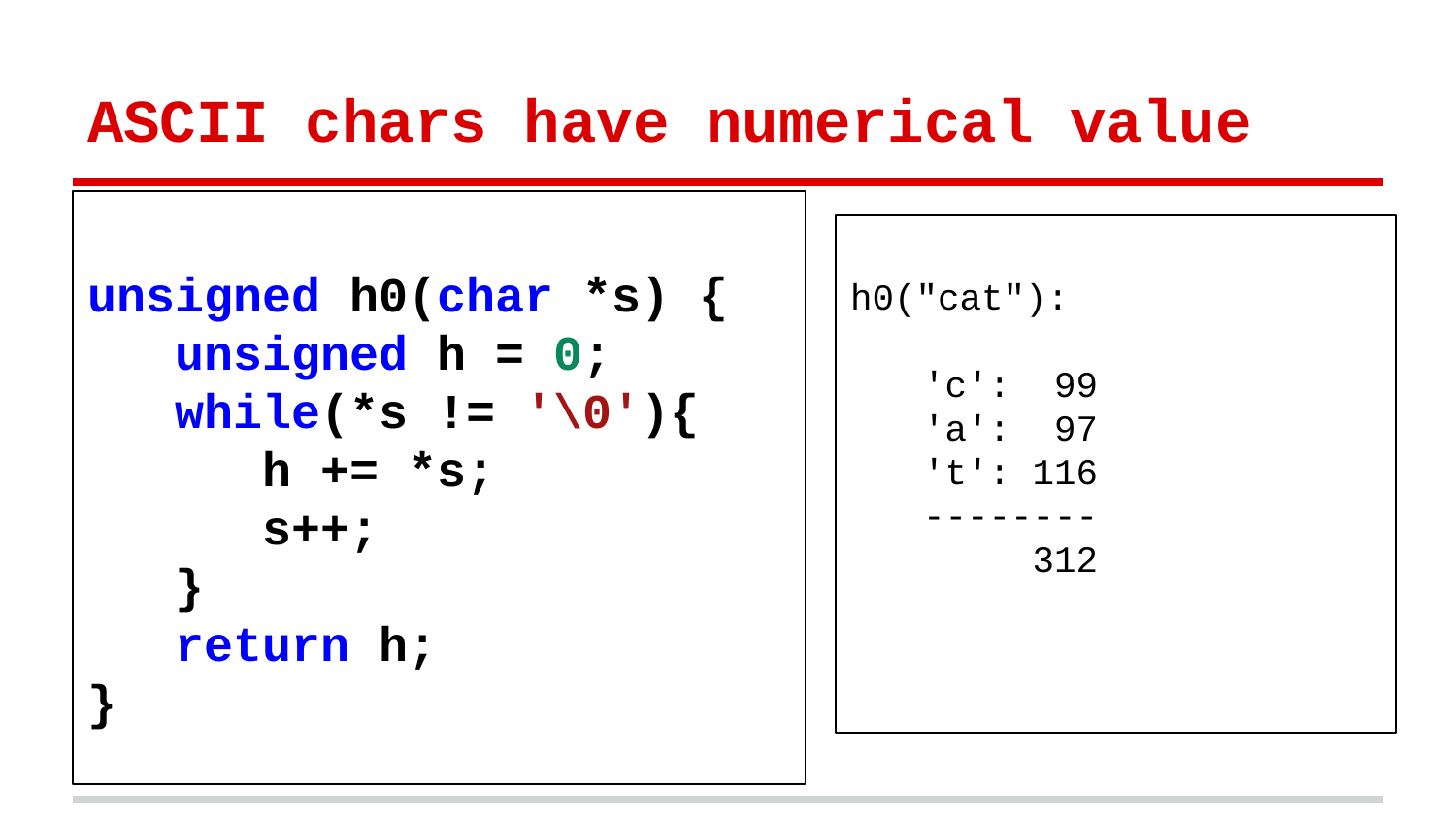

# ASCII chars have numerical value

unsigned h0(char *s) {
   unsigned h = 0;
   while(*s != '\0'){
      h += *s;
      s++;
   }
   return h;
}

h0("cat"):

'c':  99
'a':  97
't': 116
--------
     312